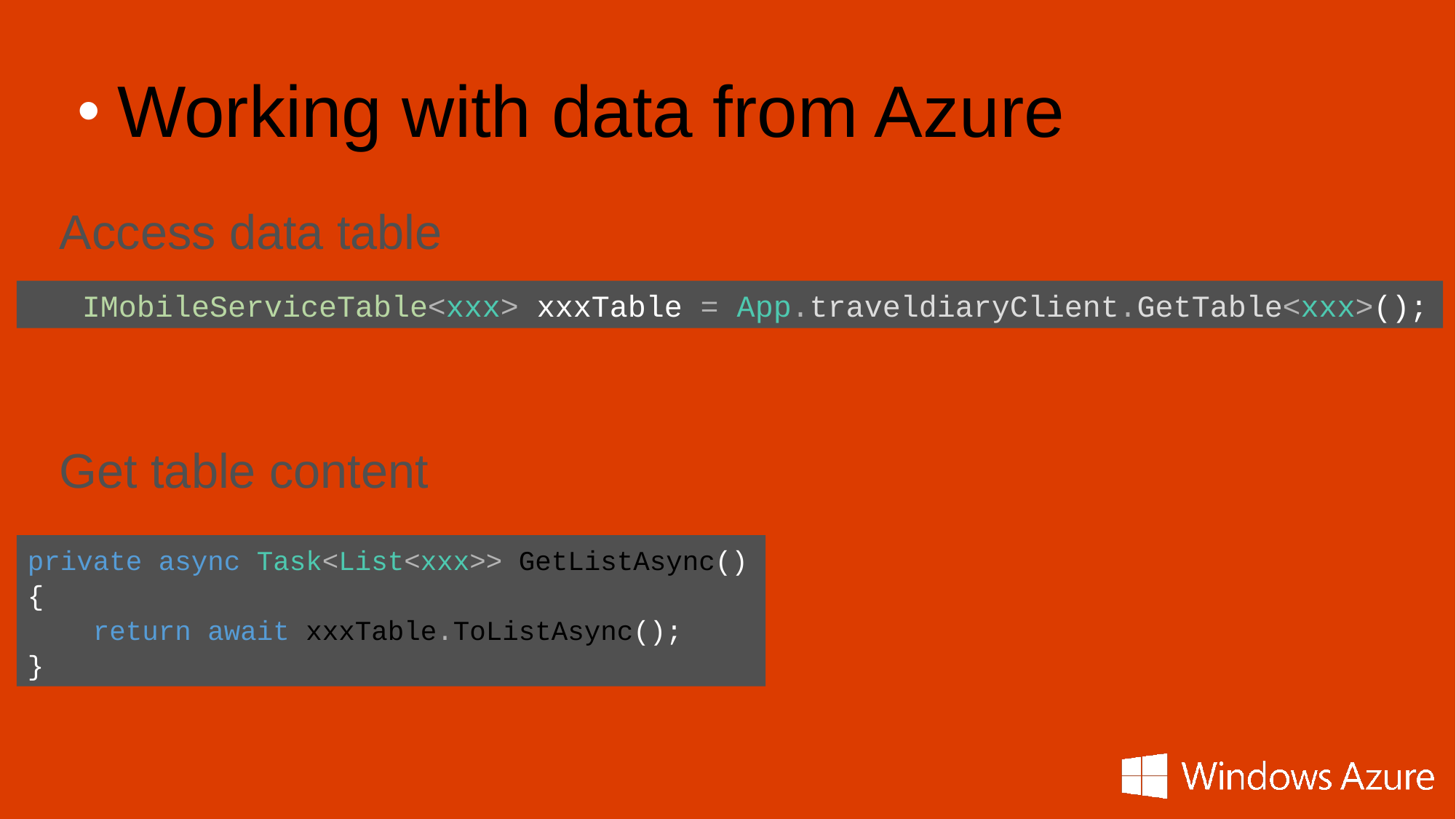

Working with data from Azure
Access data table

Get table content

IMobileServiceTable<xxx> xxxTable = App.traveldiaryClient.GetTable<xxx>();
private async Task<List<xxx>> GetListAsync()
{
    return await xxxTable.ToListAsync();
}